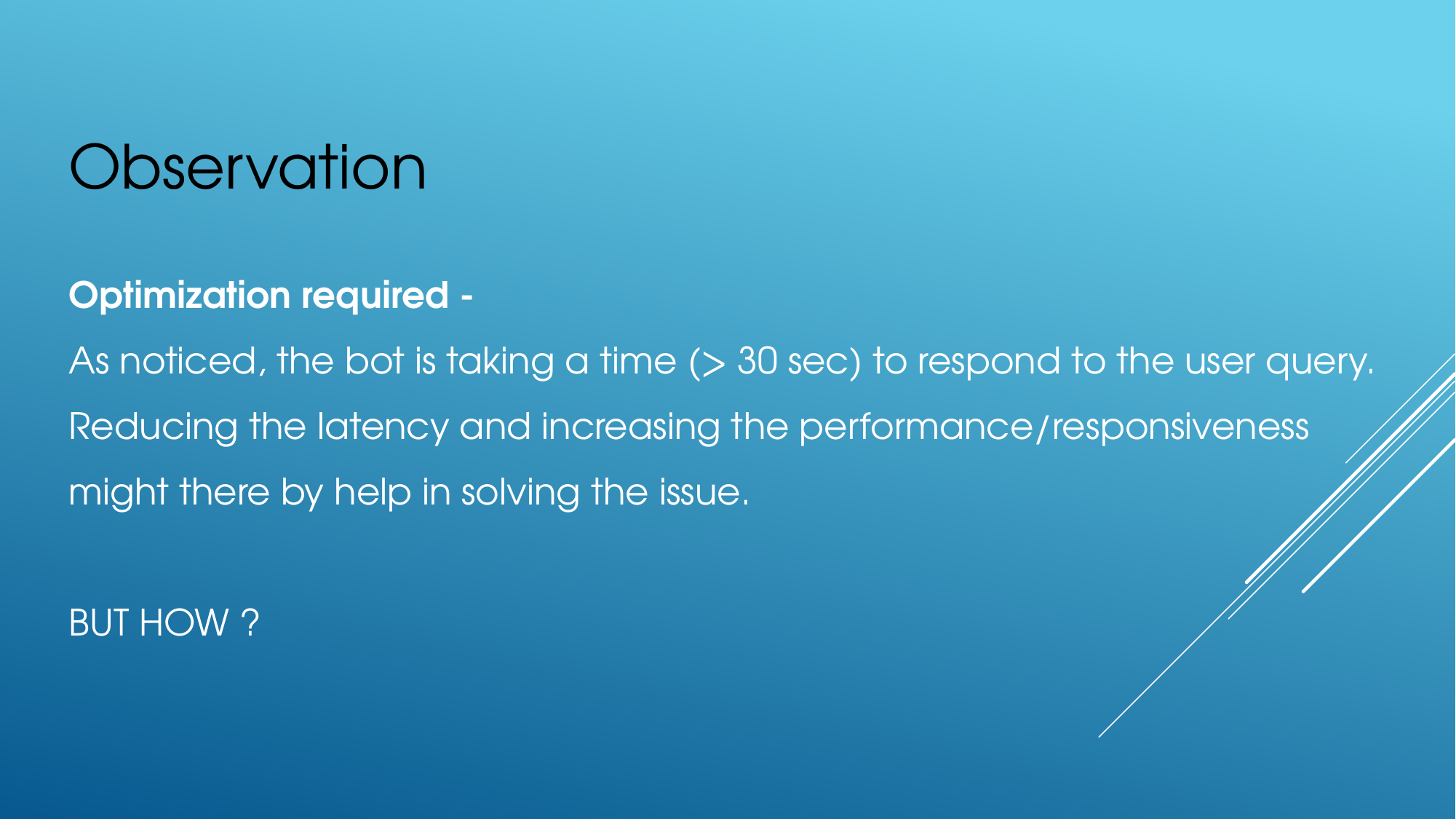

Observation

Optimization required -
As noticed, the bot is taking a time (> 30 sec) to respond to the user query. Reducing the latency and increasing the performance/responsiveness might there by help in solving the issue.

BUT HOW ?